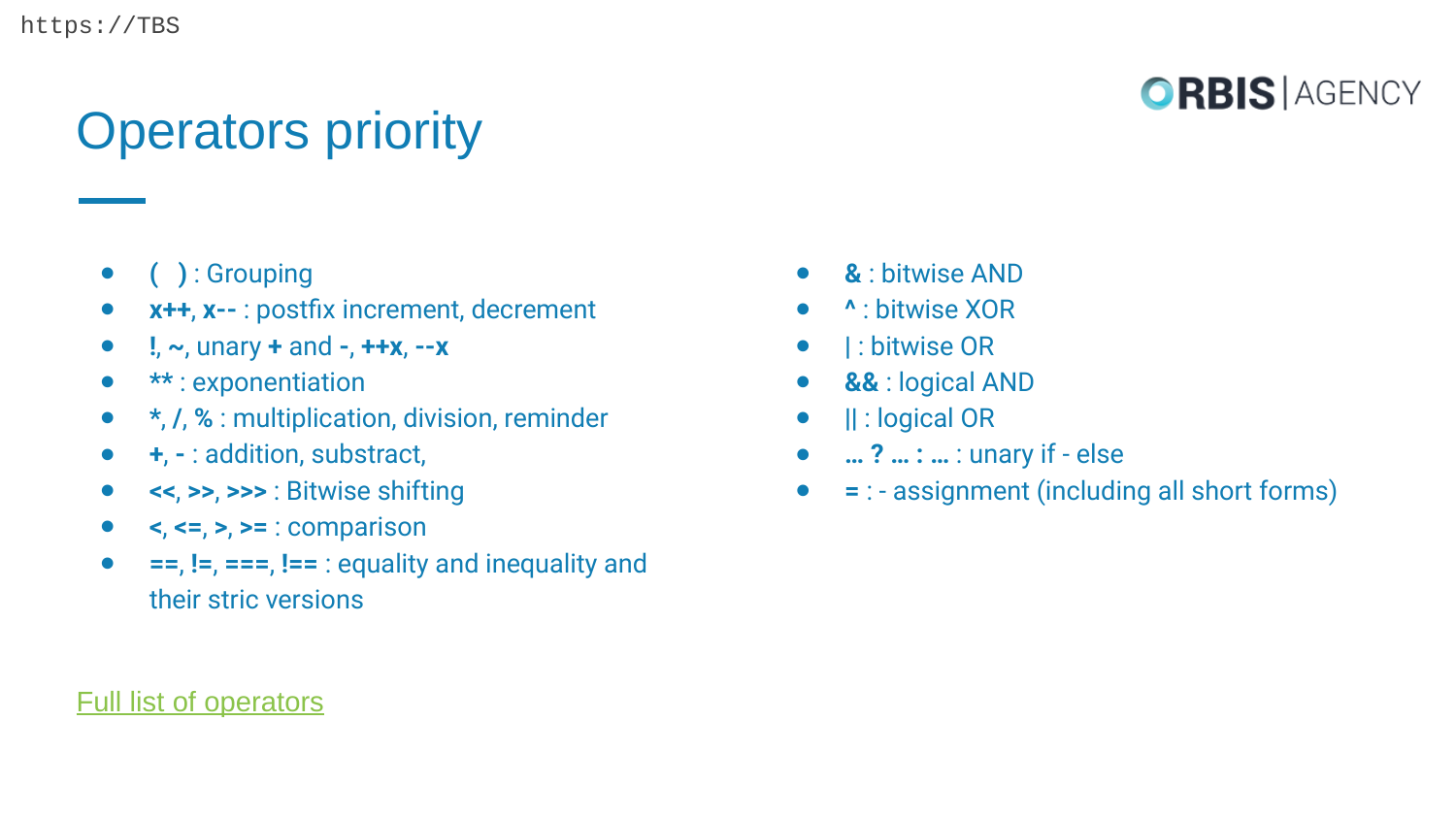

# Operators priority
(   ) : Grouping
x++, x-- : postfix increment, decrement
!, ~, unary + and -, ++x, --x
** : exponentiation
*, /, % : multiplication, division, reminder
+, - : addition, substract,
<<, >>, >>> : Bitwise shifting
<, <=, >, >= : comparison
==, !=, ===, !== : equality and inequality and their stric versions
& : bitwise AND
^ : bitwise XOR
| : bitwise OR
&& : logical AND
|| : logical OR
… ? … : … : unary if - else
= : - assignment (including all short forms)
Full list of operators